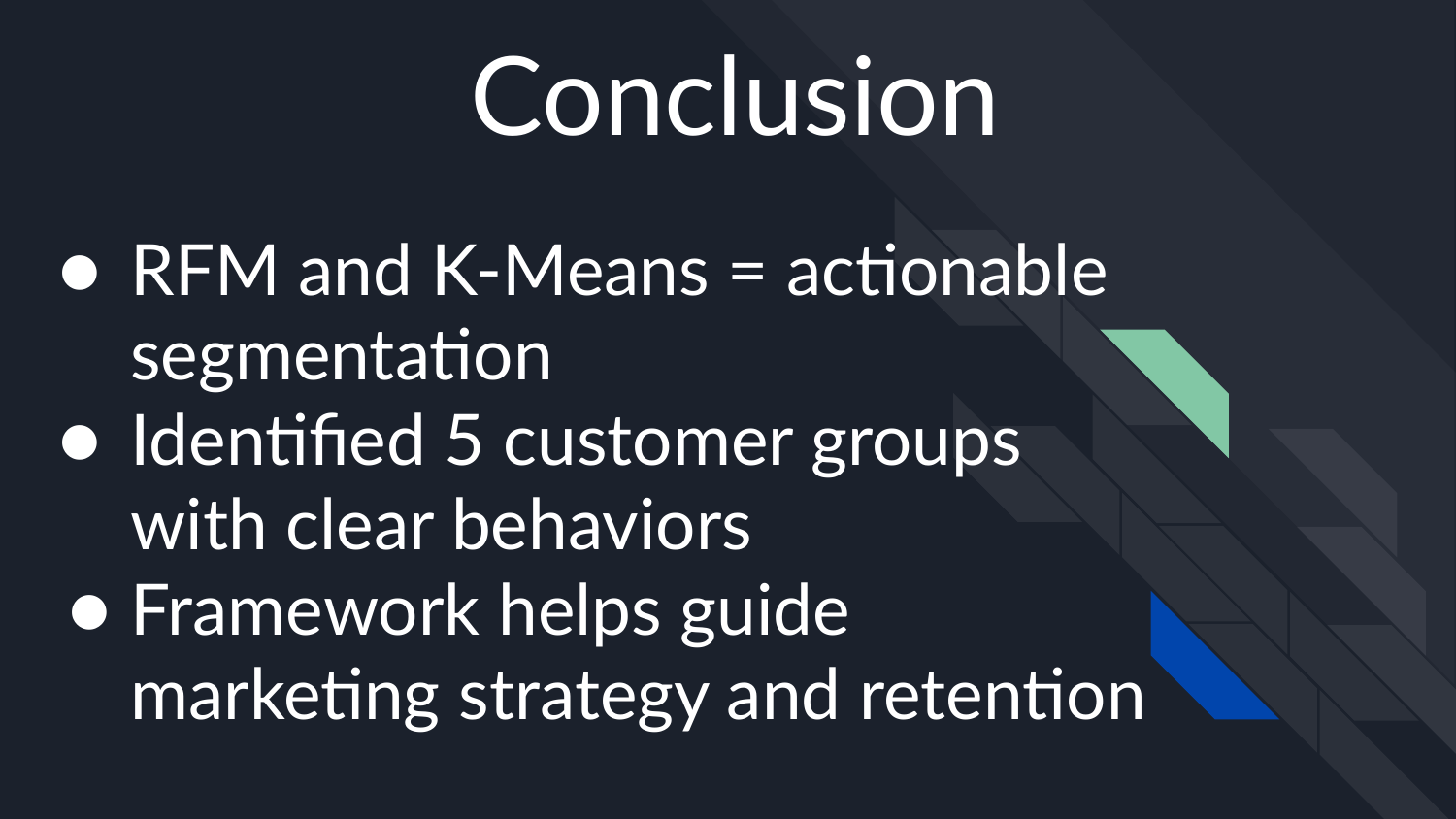

Conclusion
RFM and K-Means = actionable segmentation
Identified 5 customer groups with clear behaviors
Framework helps guide marketing strategy and retention